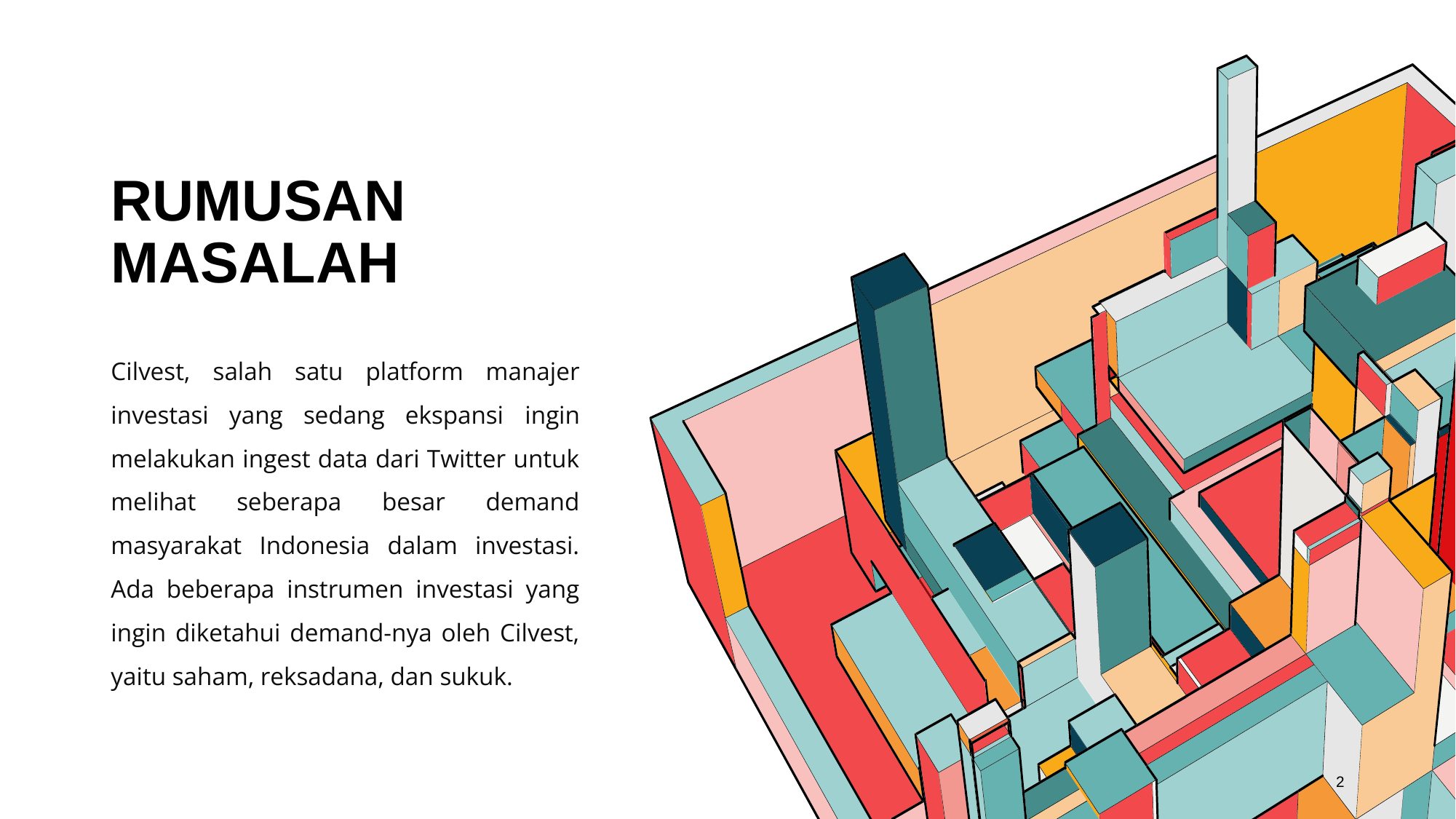

# Rumusan masalah
Cilvest, salah satu platform manajer investasi yang sedang ekspansi ingin melakukan ingest data dari Twitter untuk melihat seberapa besar demand masyarakat Indonesia dalam investasi. Ada beberapa instrumen investasi yang ingin diketahui demand-nya oleh Cilvest, yaitu saham, reksadana, dan sukuk.
2